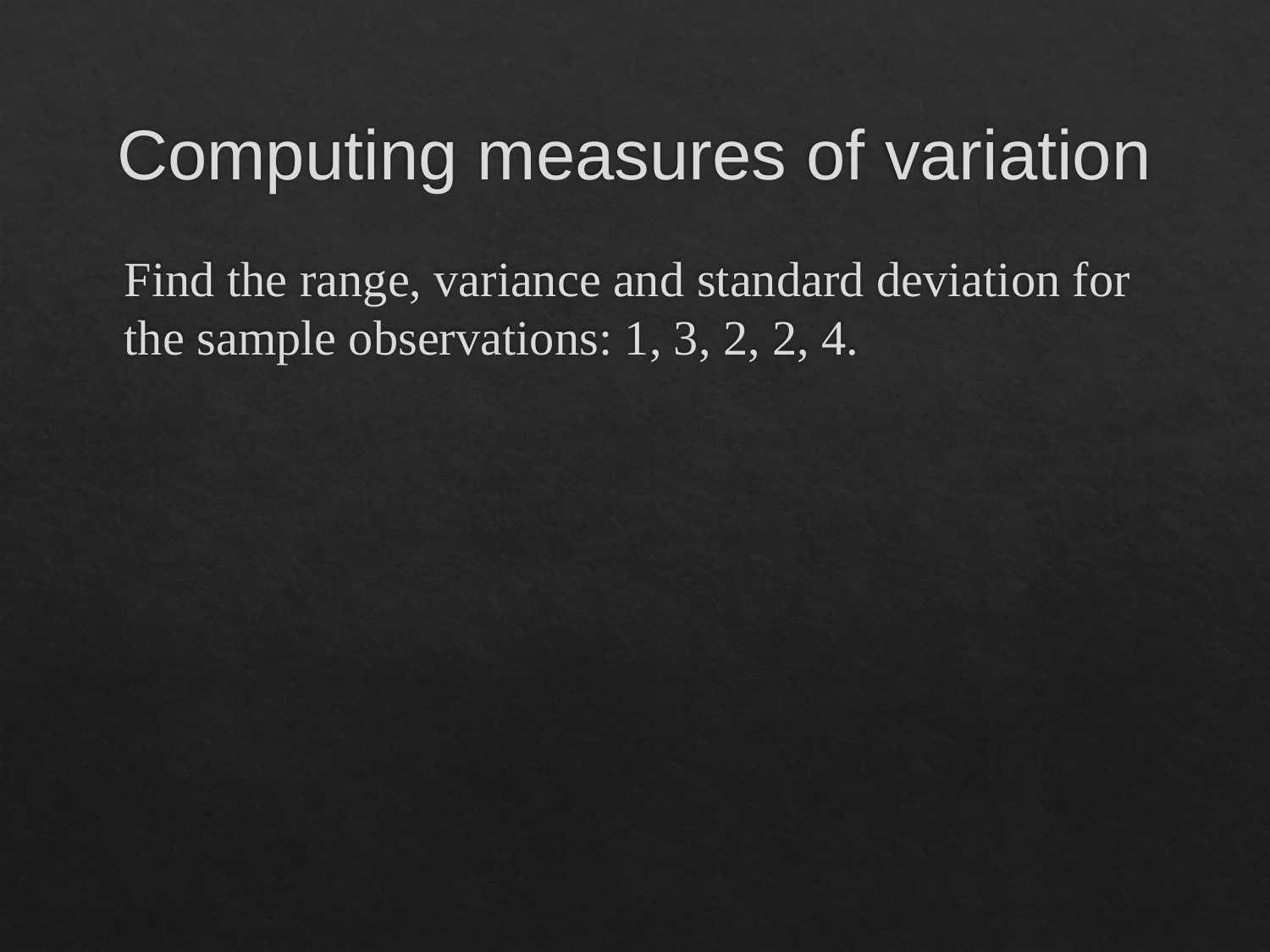

# Computing measures of variation
Find the range, variance and standard deviation for the sample observations: 1, 3, 2, 2, 4.